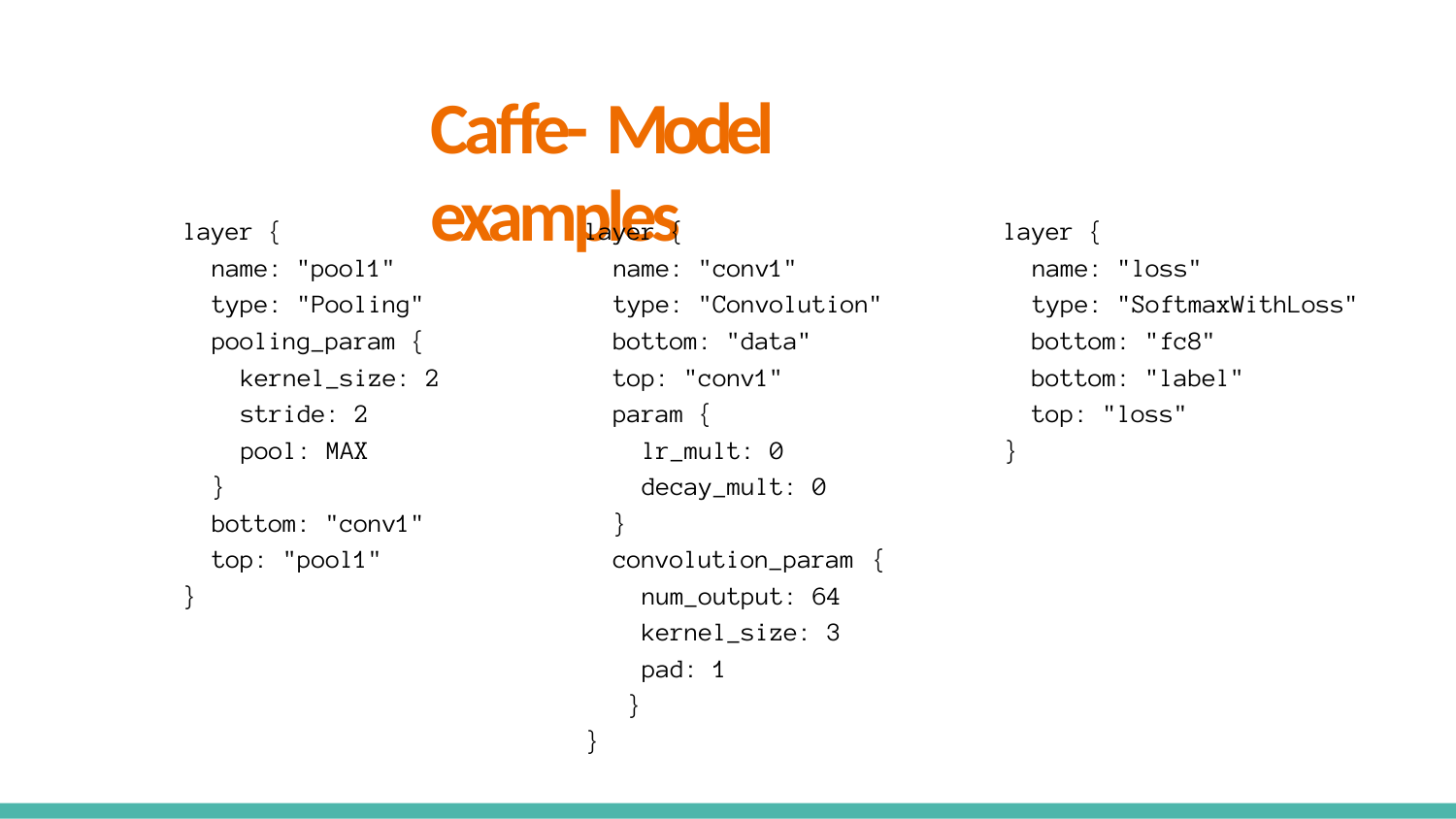

# Caffe- Model examples
layer {
name: "pool1"  type: "Pooling"
layer {
name: "conv1"
type: "Convolution"
layer {
name: "loss"
type: "SoftmaxWithLoss"
|  | pooling\_param { |  | bottom: "data" |  |  | bottom: "fc8" |
| --- | --- | --- | --- | --- | --- | --- |
|  | kernel\_size: 2 |  | top: "conv1" |  |  | bottom: "label" |
|  | stride: 2 |  | param { |  |  | top: "loss" |
|  | pool: MAX |  | lr\_mult: 0 |  | } |  |
|  | } |  | decay\_mult: 0 |  |  |  |
|  | bottom: "conv1" |  | } |  |  |  |
|  | top: "pool1" |  | convolution\_param | { |  |  |
| } |  |  | num\_output: 64 |  |  |  |
|  |  |  | kernel\_size: 3 |  |  |  |
|  |  |  | pad: 1 |  |  |  |
|  |  |  | } |  |  |  |
|  |  | } |  |  |  |  |